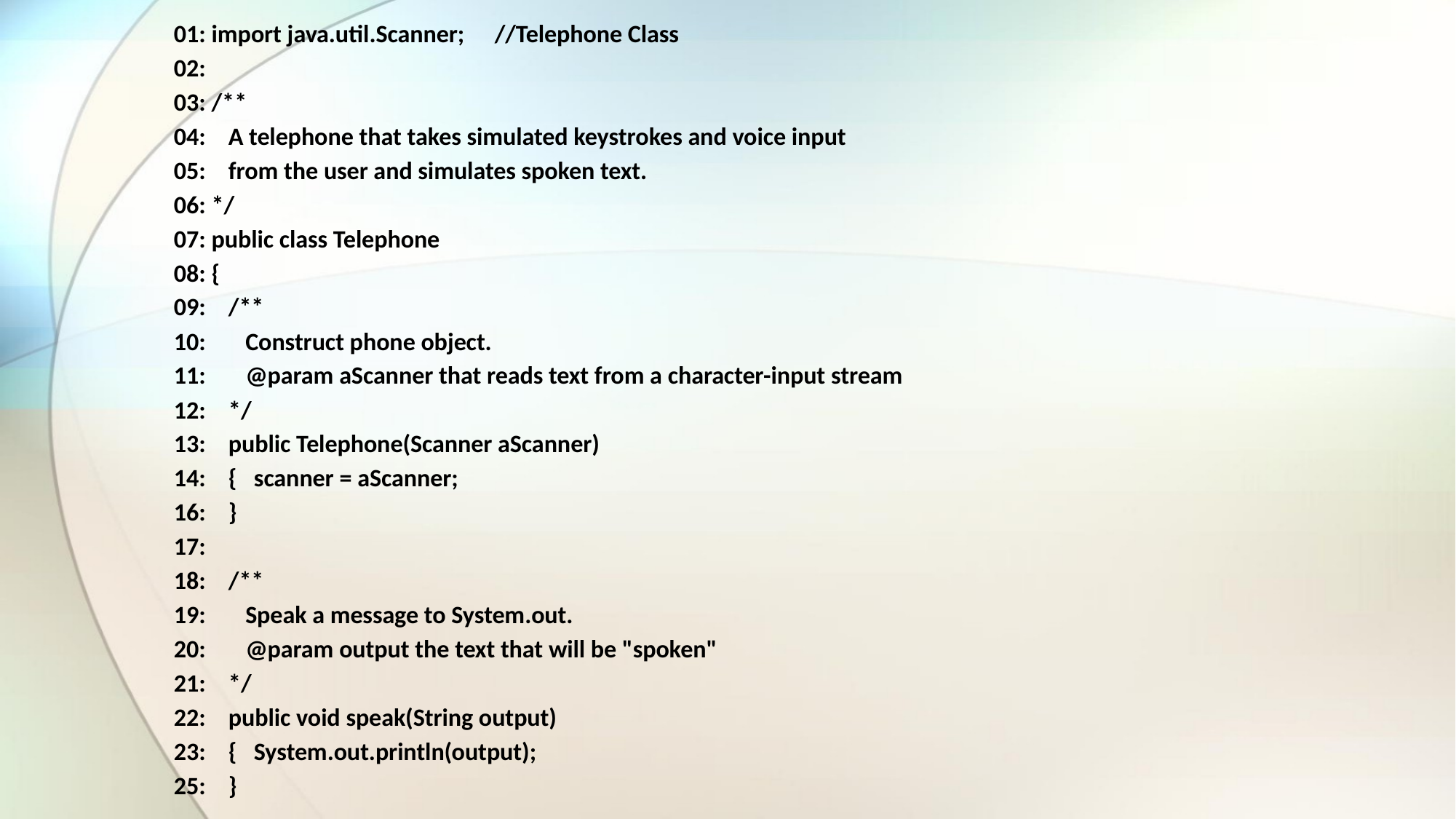

01: import java.util.Scanner;					//Telephone Class
02:
03: /**
04:    A telephone that takes simulated keystrokes and voice input
05:    from the user and simulates spoken text.
06: */
07: public class Telephone
08: {
09:    /**
10:       Construct phone object.
11:       @param aScanner that reads text from a character-input stream
12:    */
13:    public Telephone(Scanner aScanner)
14:    {   scanner = aScanner;
16:    }
17:
18:    /**
19:       Speak a message to System.out.
20:       @param output the text that will be "spoken"
21:    */
22:    public void speak(String output)
23:    {   System.out.println(output);
25:    }